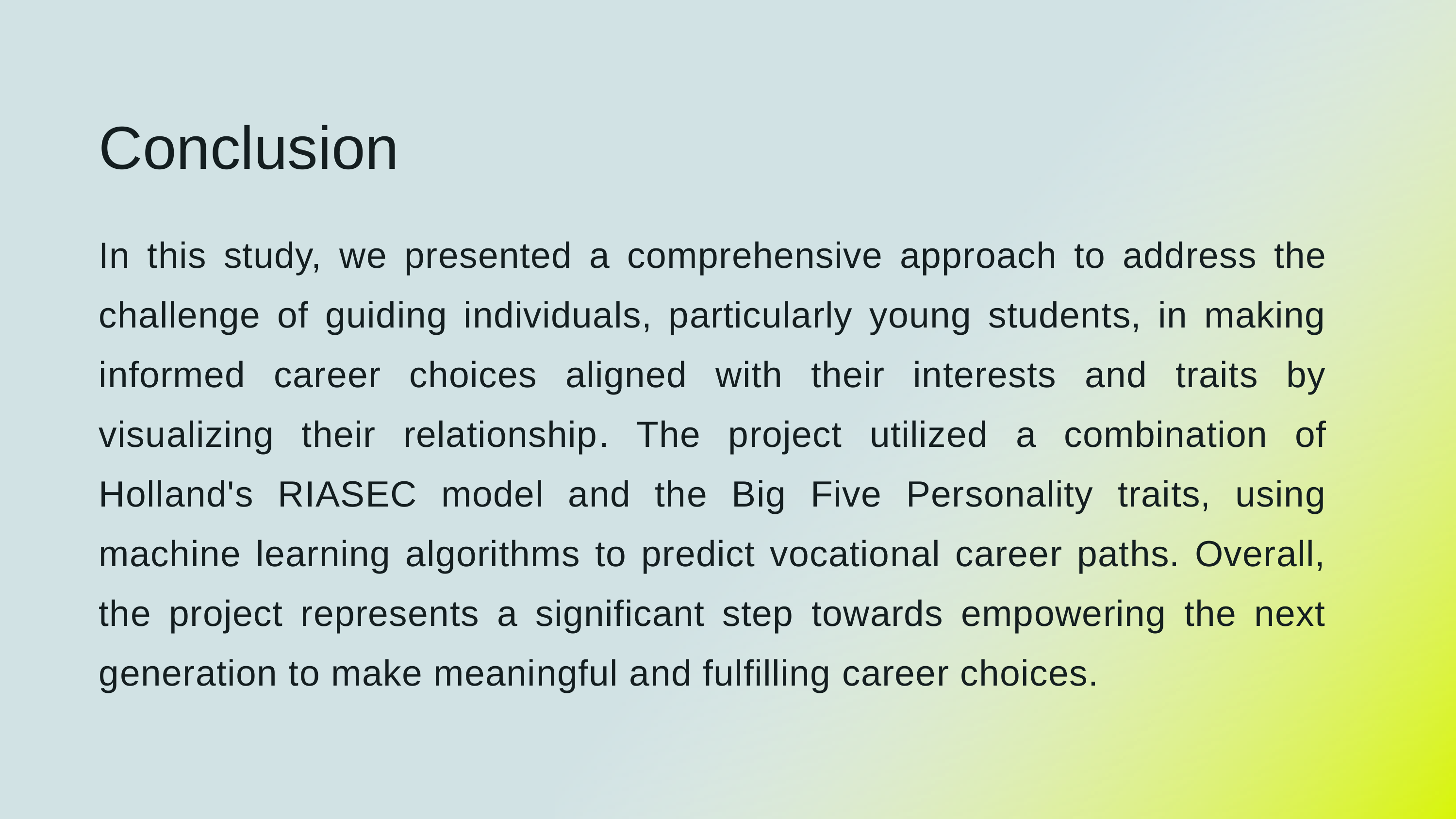

Conclusion
In this study, we presented a comprehensive approach to address the challenge of guiding individuals, particularly young students, in making informed career choices aligned with their interests and traits by visualizing their relationship. The project utilized a combination of Holland's RIASEC model and the Big Five Personality traits, using machine learning algorithms to predict vocational career paths. Overall, the project represents a significant step towards empowering the next generation to make meaningful and fulfilling career choices.